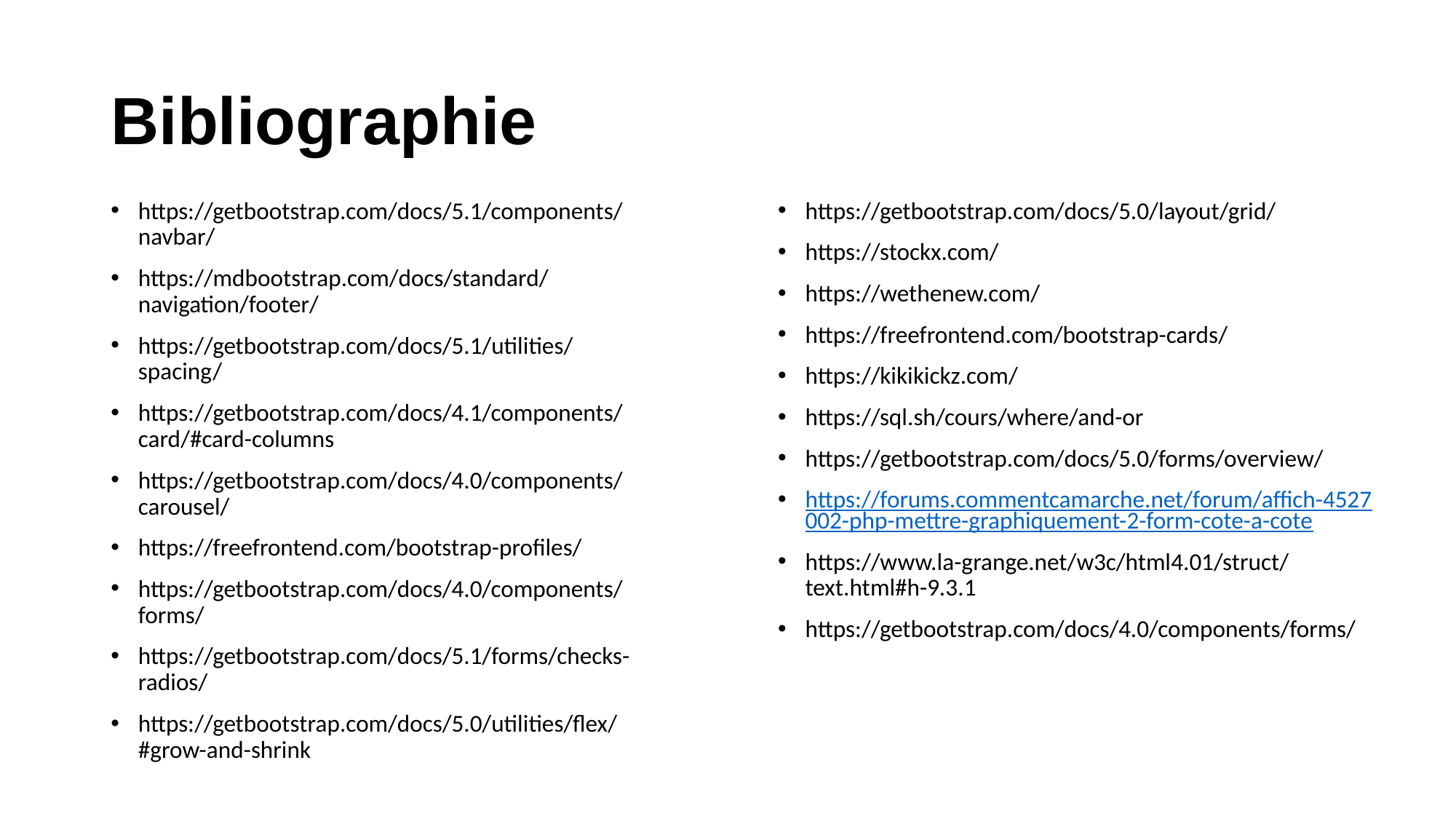

# Bibliographie
https://getbootstrap.com/docs/5.1/components/navbar/
https://mdbootstrap.com/docs/standard/navigation/footer/
https://getbootstrap.com/docs/5.1/utilities/spacing/
https://getbootstrap.com/docs/4.1/components/card/#card-columns
https://getbootstrap.com/docs/4.0/components/carousel/
https://freefrontend.com/bootstrap-profiles/
https://getbootstrap.com/docs/4.0/components/forms/
https://getbootstrap.com/docs/5.1/forms/checks-radios/
https://getbootstrap.com/docs/5.0/utilities/flex/#grow-and-shrink
https://getbootstrap.com/docs/5.0/layout/grid/
https://stockx.com/
https://wethenew.com/
https://freefrontend.com/bootstrap-cards/
https://kikikickz.com/
https://sql.sh/cours/where/and-or
https://getbootstrap.com/docs/5.0/forms/overview/
https://forums.commentcamarche.net/forum/affich-4527002-php-mettre-graphiquement-2-form-cote-a-cote
https://www.la-grange.net/w3c/html4.01/struct/text.html#h-9.3.1
https://getbootstrap.com/docs/4.0/components/forms/